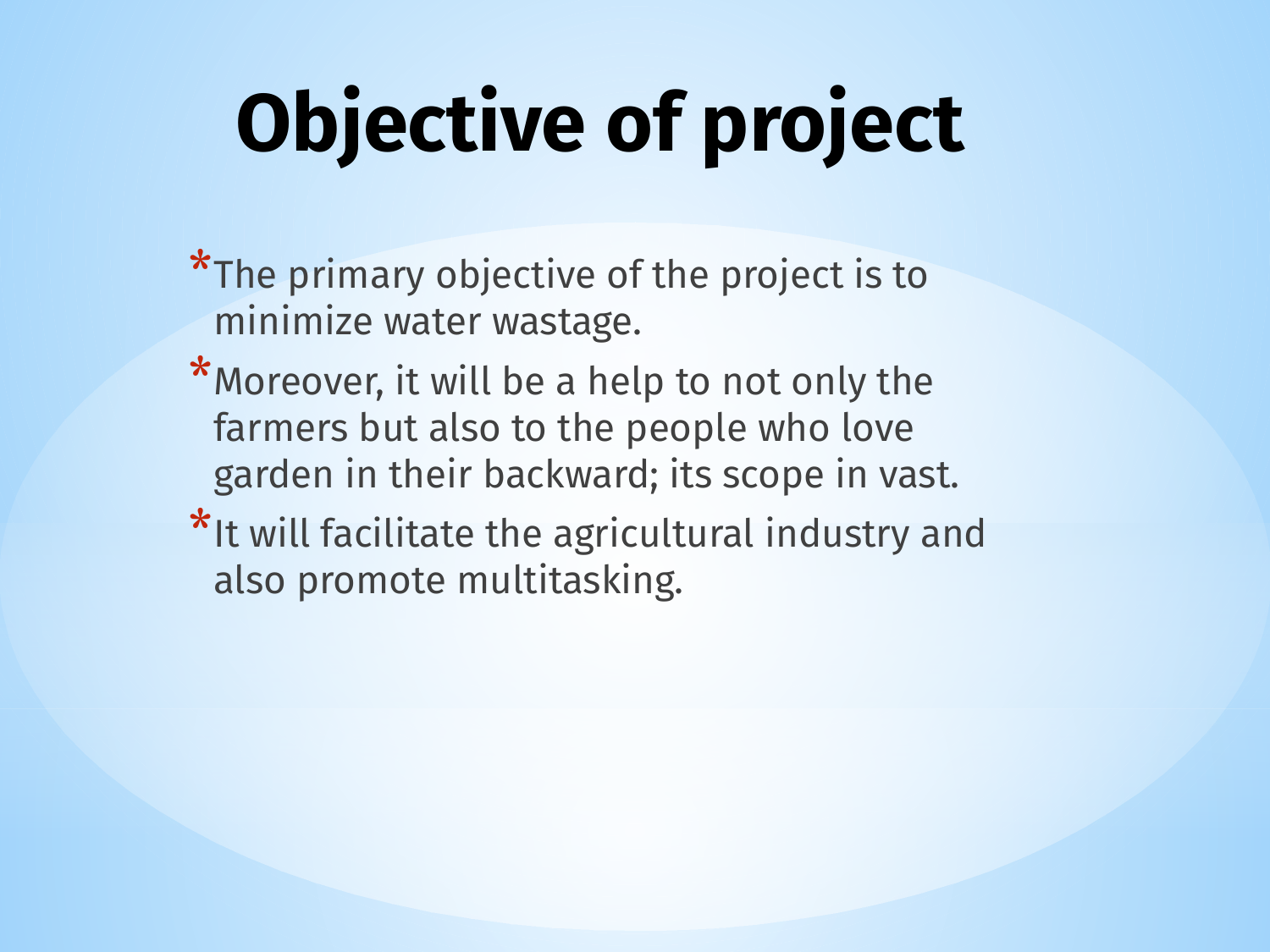

# Objective of project
The primary objective of the project is to minimize water wastage.
Moreover, it will be a help to not only the farmers but also to the people who love garden in their backward; its scope in vast.
It will facilitate the agricultural industry and also promote multitasking.